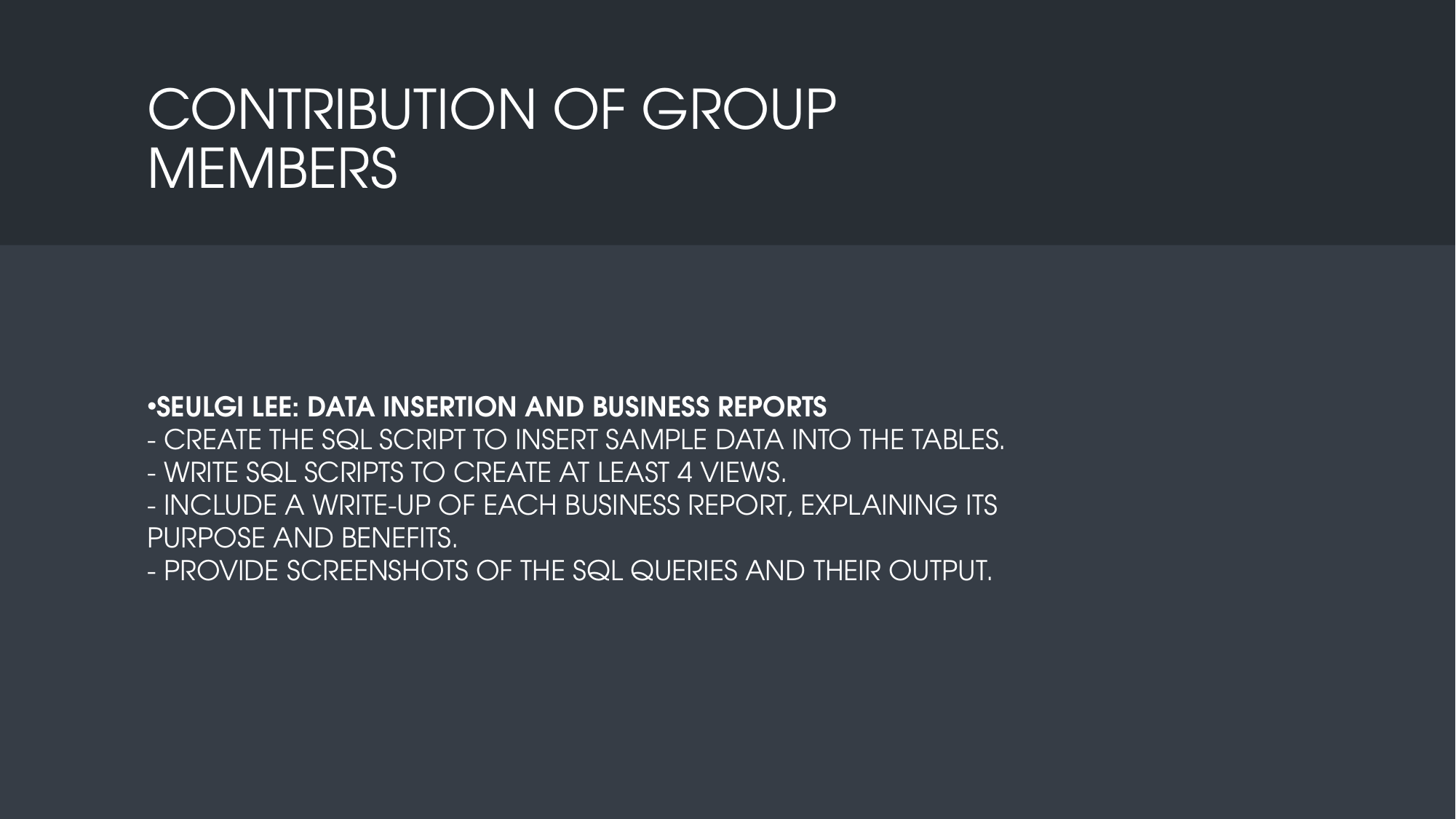

# Contribution of Group Members
Seulgi Lee: Data Insertion and Business Reports
- Create the SQL script to insert sample data into the tables.
- Write SQL scripts to create at least 4 VIEWS.
- Include a write-up of each business report, explaining its purpose and benefits.
- Provide screenshots of the SQL queries and their output.